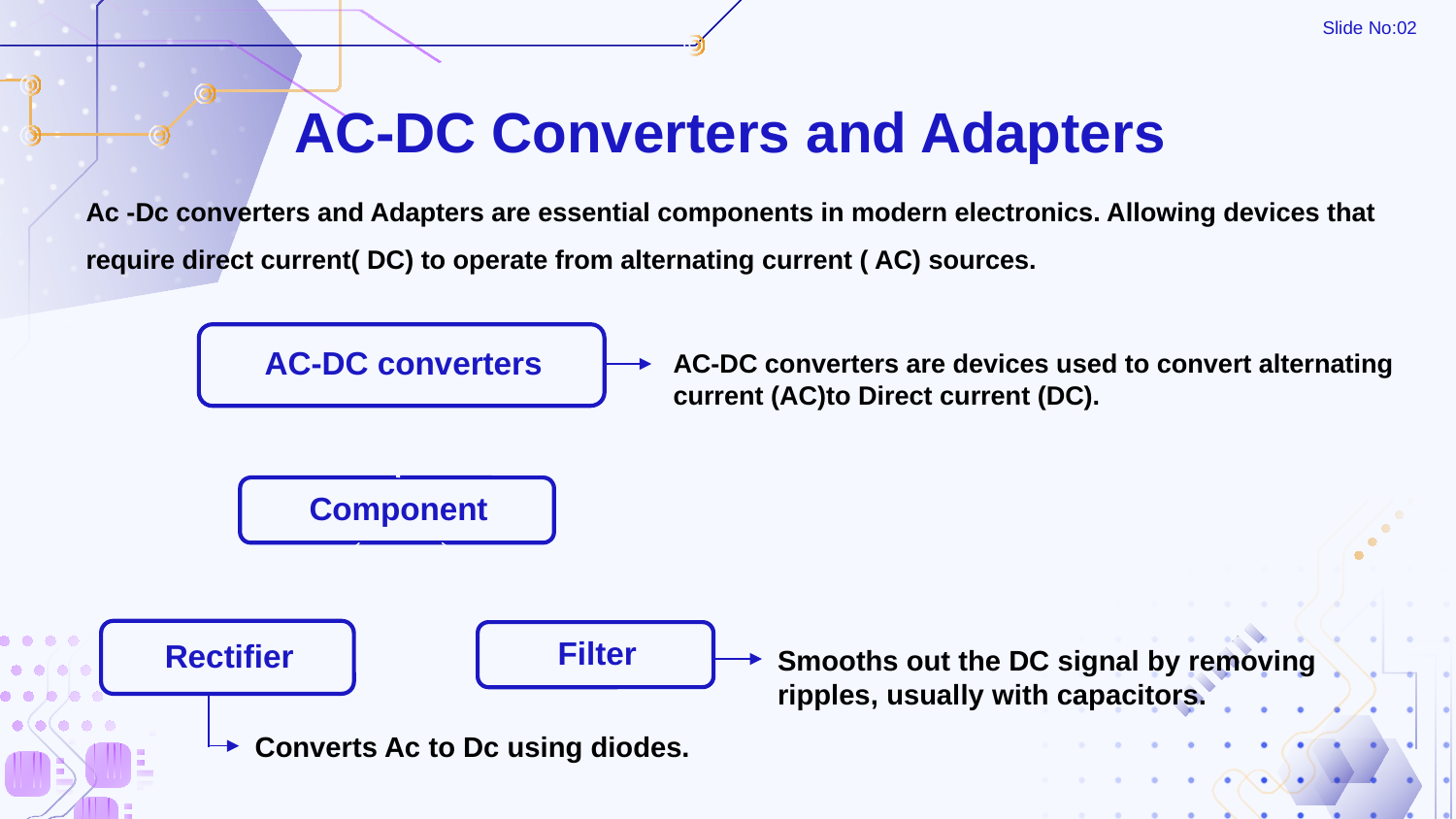

Slide No:02
AC-DC Converters and Adapters
Ac -Dc converters and Adapters are essential components in modern electronics. Allowing devices that require direct current( DC) to operate from alternating current ( AC) sources.
Component
AC-DC converters
Filter
Rectifier
AC-DC converters are devices used to convert alternating
current (AC)to Direct current (DC).
Smooths out the DC signal by removing
ripples, usually with capacitors.
Converts Ac to Dc using diodes.